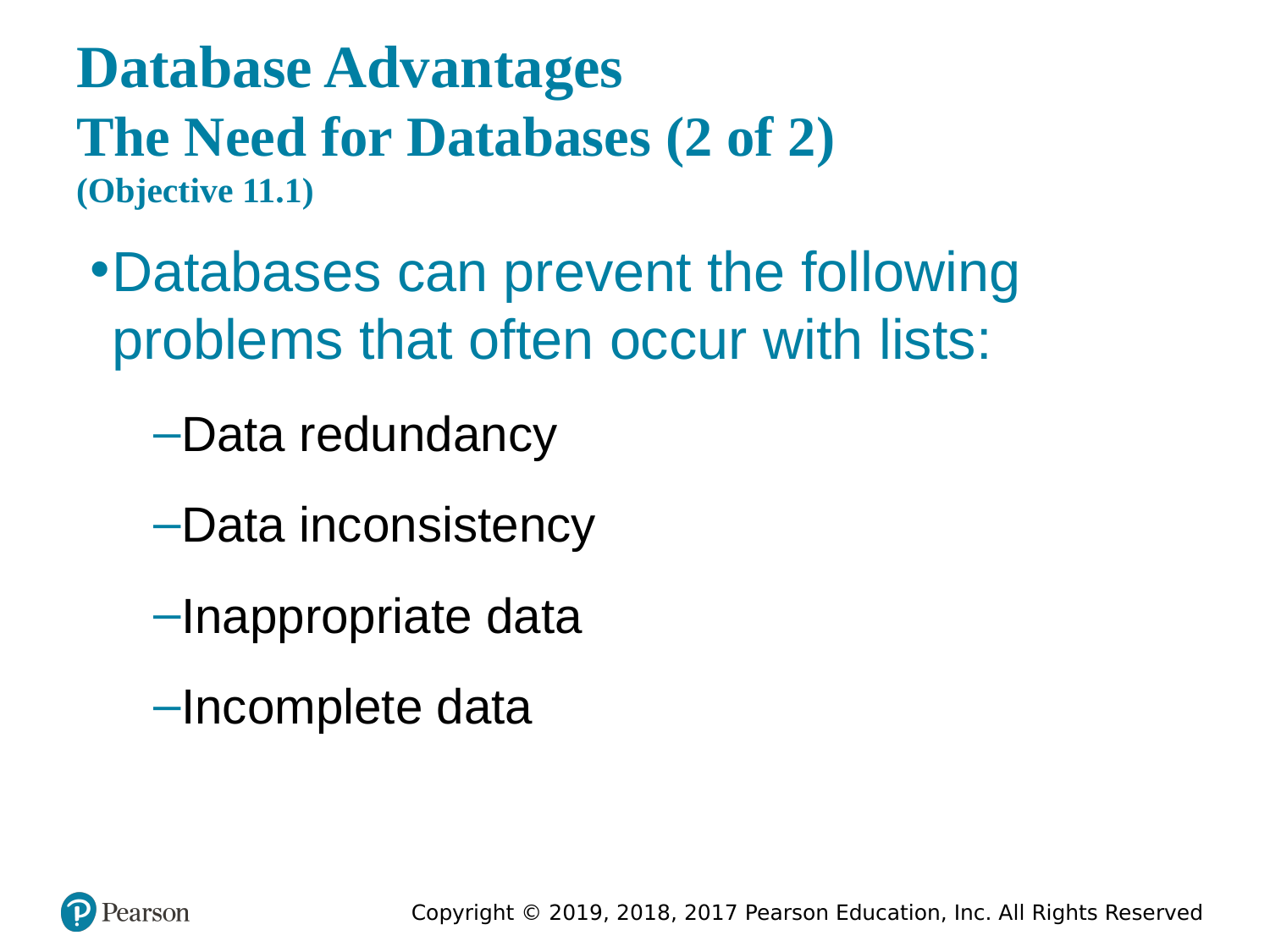

# Database Advantages The Need for Databases (2 of 2) (Objective 11.1)
Databases can prevent the following problems that often occur with lists:
Data redundancy
Data inconsistency
Inappropriate data
Incomplete data